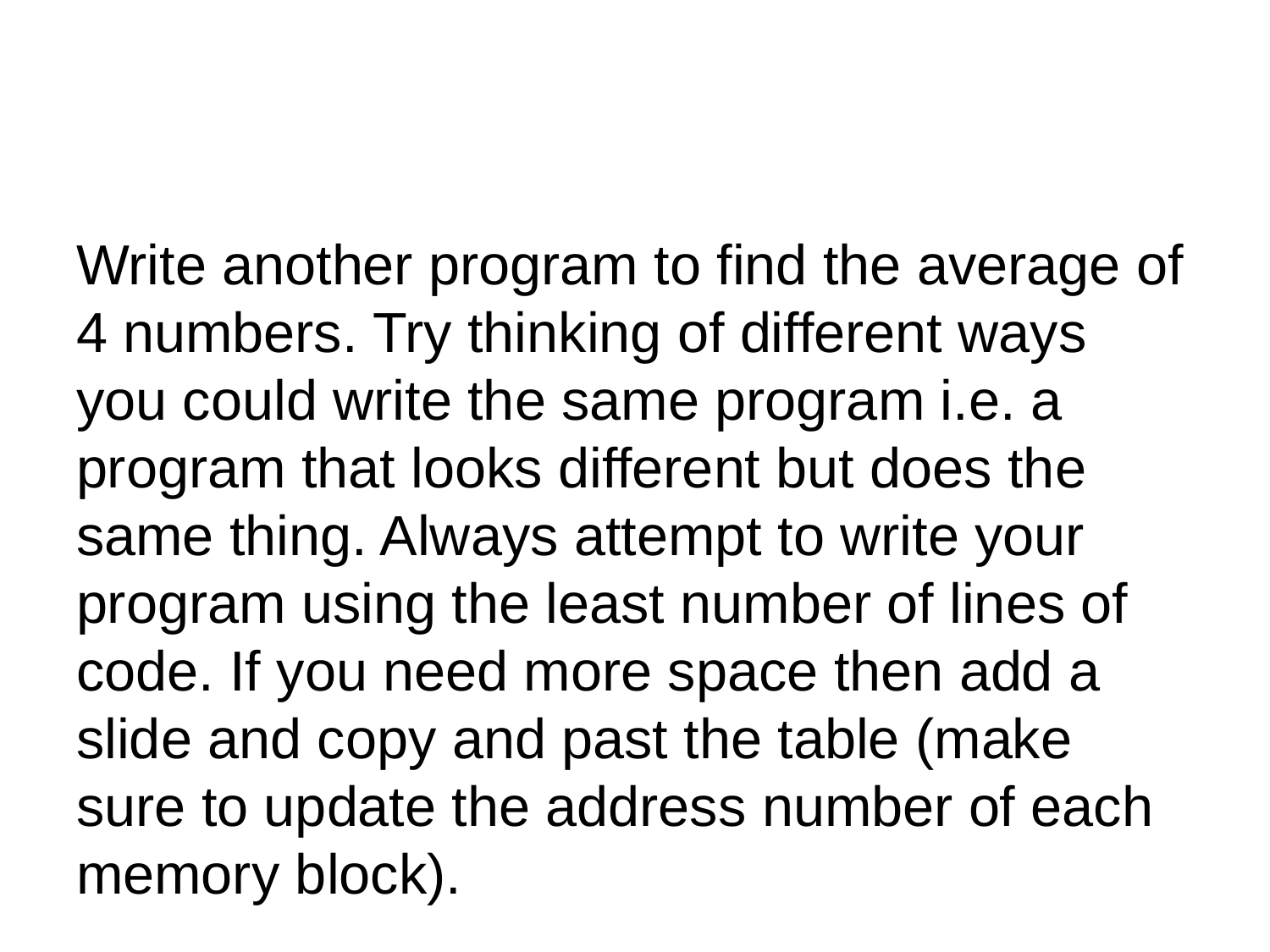

Write another program to find the average of 4 numbers. Try thinking of different ways you could write the same program i.e. a program that looks different but does the same thing. Always attempt to write your program using the least number of lines of code. If you need more space then add a slide and copy and past the table (make sure to update the address number of each memory block).